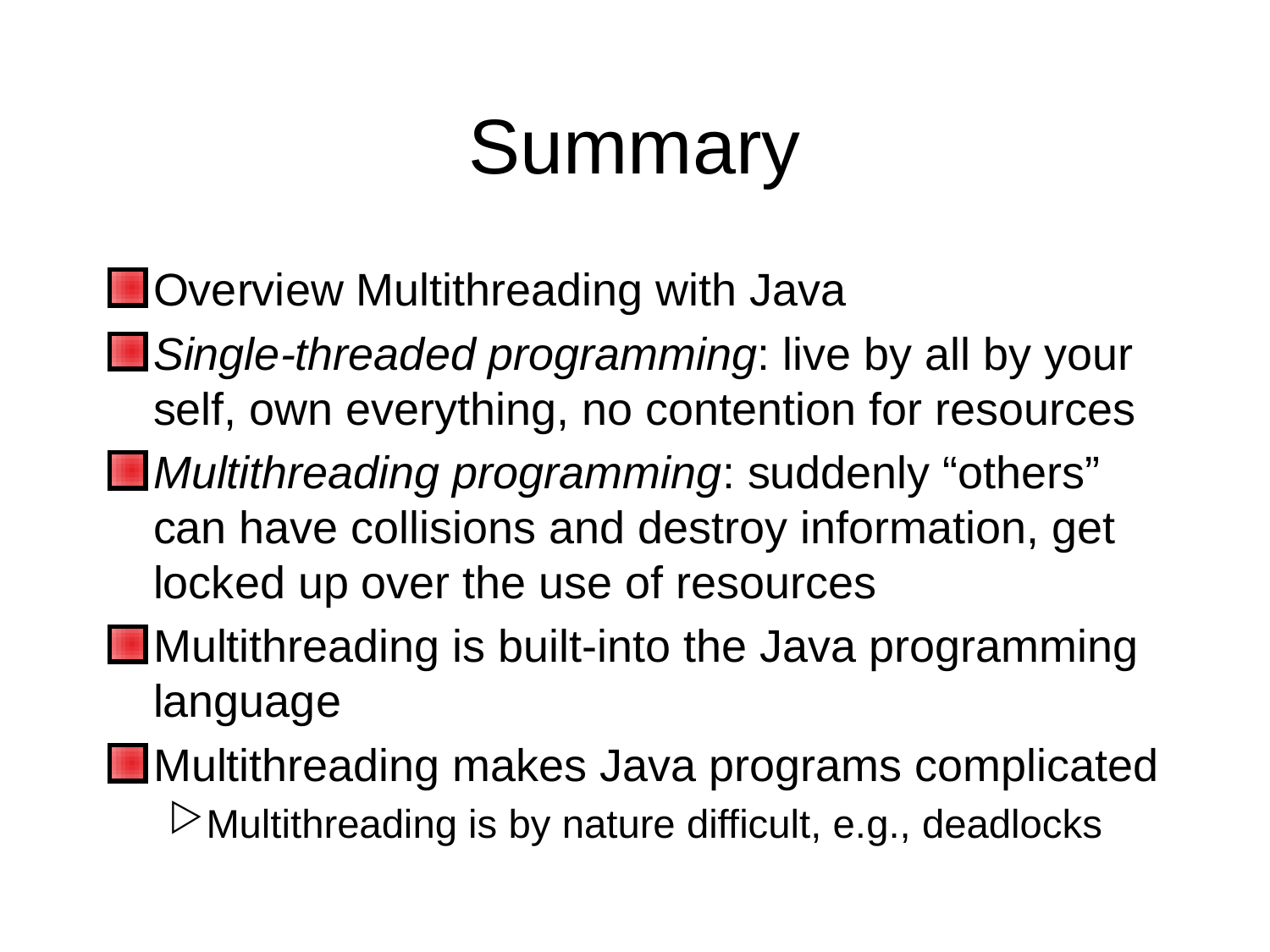

# Summary
Overview Multithreading with Java
Single-threaded programming: live by all by your self, own everything, no contention for resources
Multithreading programming: suddenly “others” can have collisions and destroy information, get locked up over the use of resources
Multithreading is built-into the Java programming language
Multithreading makes Java programs complicated
Multithreading is by nature difficult, e.g., deadlocks